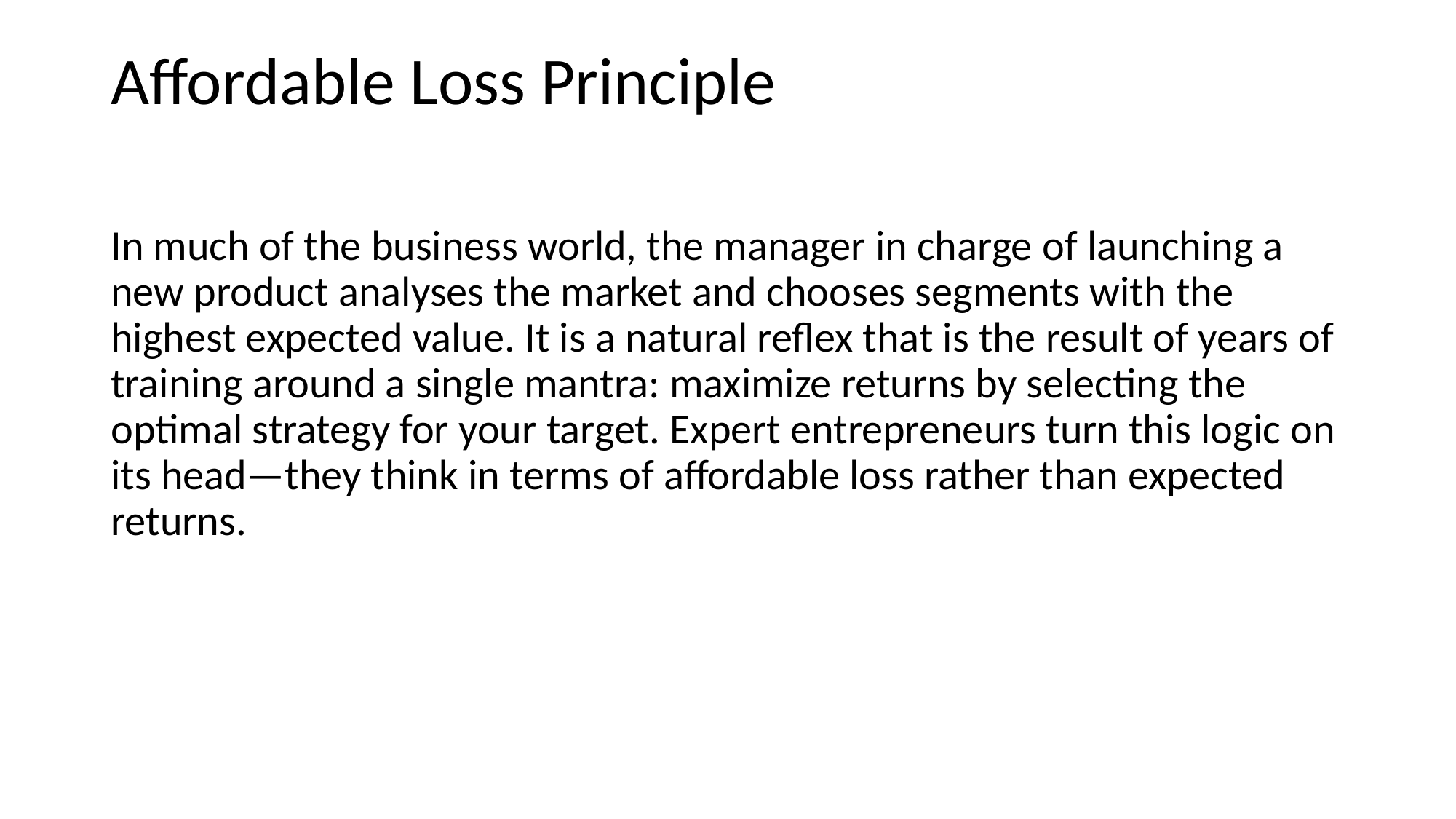

# Affordable Loss Principle
In much of the business world, the manager in charge of launching a new product analyses the market and chooses segments with the highest expected value. It is a natural reflex that is the result of years of training around a single mantra: maximize returns by selecting the optimal strategy for your target. Expert entrepreneurs turn this logic on its head—they think in terms of affordable loss rather than expected returns.